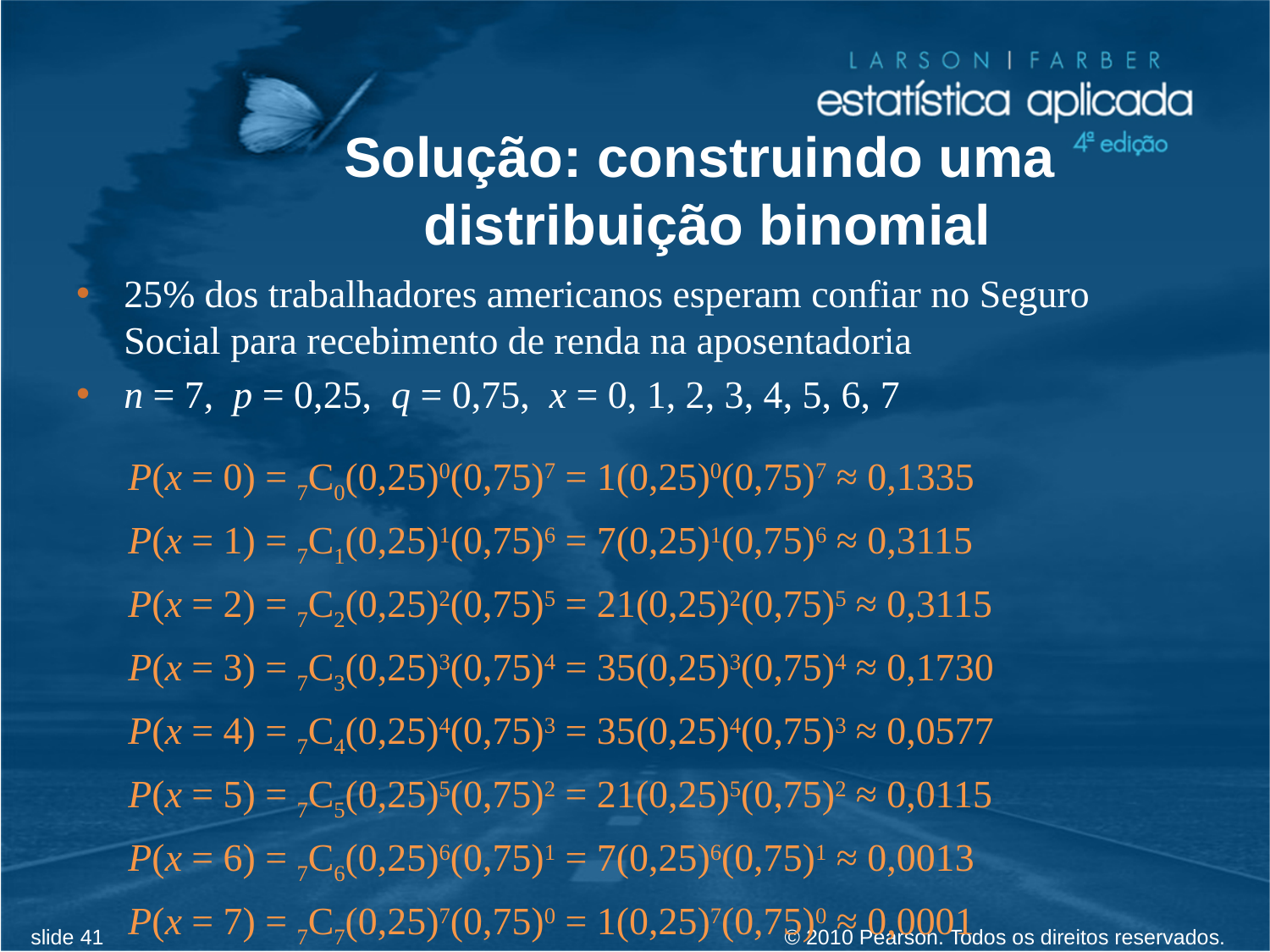

# Solução: construindo uma distribuição binomial
25% dos trabalhadores americanos esperam confiar no Seguro Social para recebimento de renda na aposentadoria
n = 7,  p = 0,25,  q = 0,75,  x = 0, 1, 2, 3, 4, 5, 6, 7
P(x = 0) = 7C0(0,25)0(0,75)7 = 1(0,25)0(0,75)7 ≈ 0,1335
P(x = 1) = 7C1(0,25)1(0,75)6 = 7(0,25)1(0,75)6 ≈ 0,3115
P(x = 2) = 7C2(0,25)2(0,75)5 = 21(0,25)2(0,75)5 ≈ 0,3115
P(x = 3) = 7C3(0,25)3(0,75)4 = 35(0,25)3(0,75)4 ≈ 0,1730
P(x = 4) = 7C4(0,25)4(0,75)3 = 35(0,25)4(0,75)3 ≈ 0,0577
P(x = 5) = 7C5(0,25)5(0,75)2 = 21(0,25)5(0,75)2 ≈ 0,0115
P(x = 6) = 7C6(0,25)6(0,75)1 = 7(0,25)6(0,75)1 ≈ 0,0013
P(x = 7) = 7C7(0,25)7(0,75)0 = 1(0,25)7(0,75)0 ≈ 0,0001